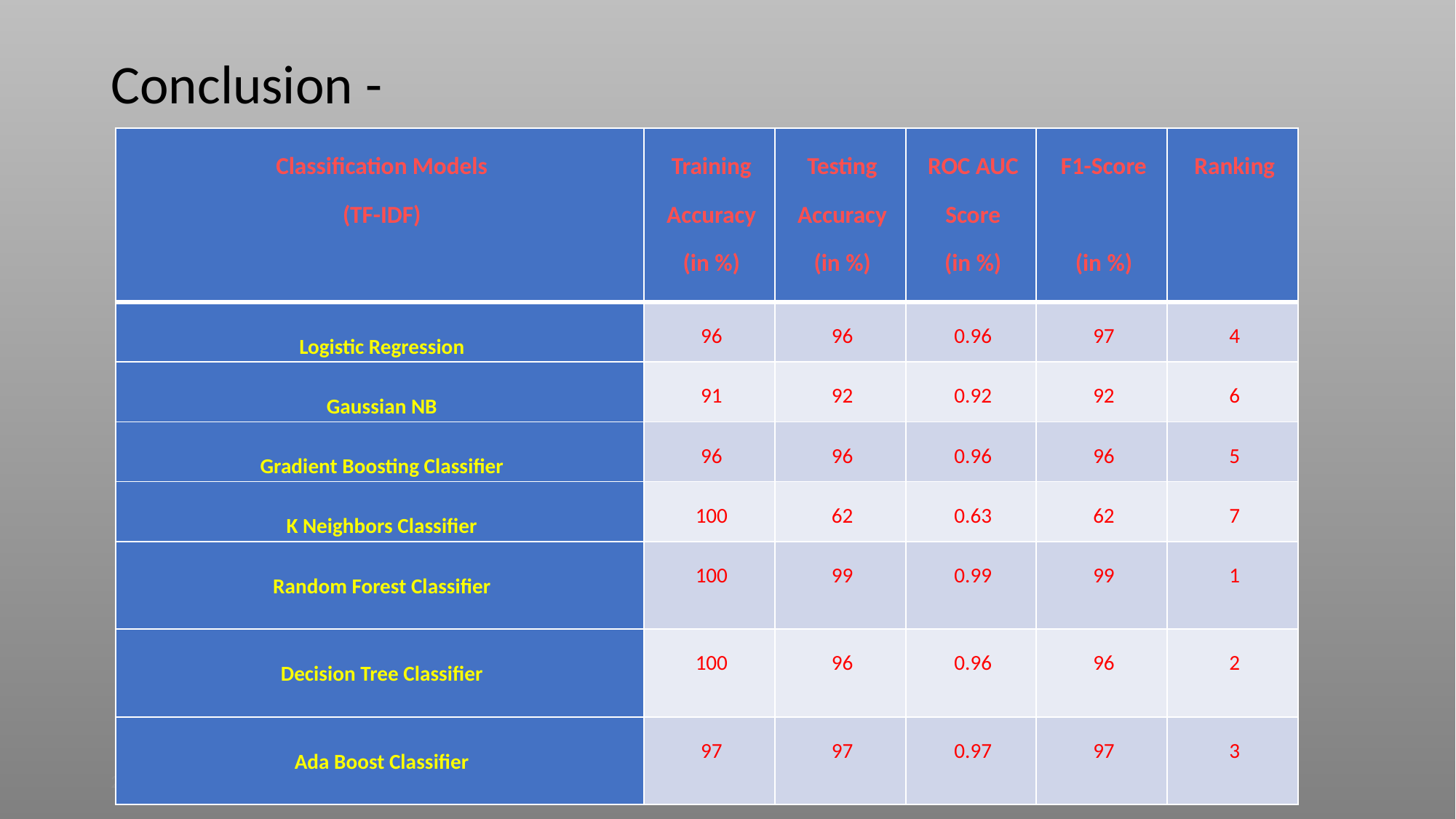

# Conclusion -
| Classification Models (TF-IDF) | Training Accuracy (in %) | Testing Accuracy (in %) | ROC AUC Score (in %) | F1-Score   (in %) | Ranking |
| --- | --- | --- | --- | --- | --- |
| Logistic Regression | 96 | 96 | 0.96 | 97 | 4 |
| Gaussian NB | 91 | 92 | 0.92 | 92 | 6 |
| Gradient Boosting Classifier | 96 | 96 | 0.96 | 96 | 5 |
| K Neighbors Classifier | 100 | 62 | 0.63 | 62 | 7 |
| Random Forest Classifier | 100 | 99 | 0.99 | 99 | 1 |
| Decision Tree Classifier | 100 | 96 | 0.96 | 96 | 2 |
| Ada Boost Classifier | 97 | 97 | 0.97 | 97 | 3 |
25-Dec-22
18